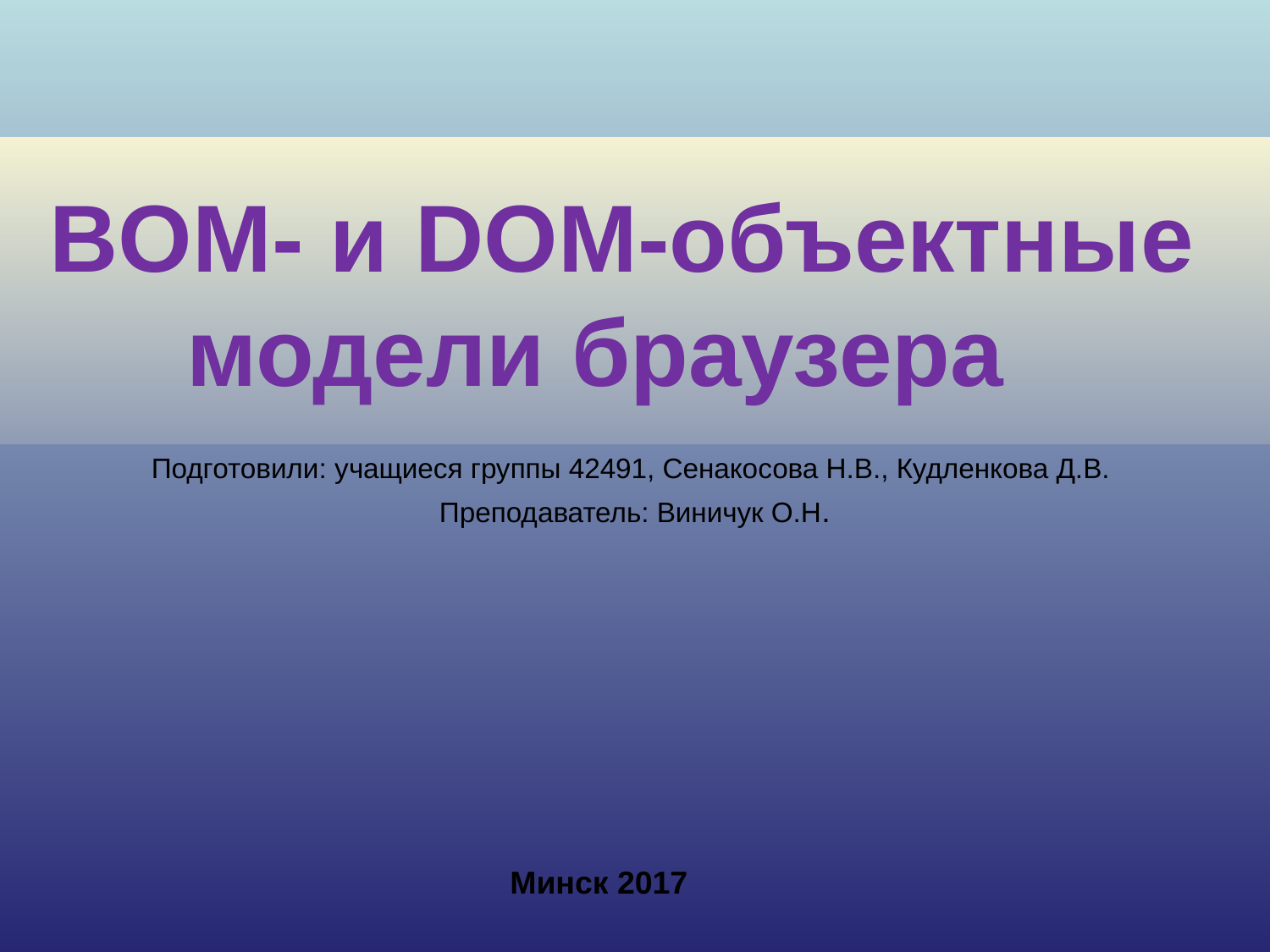

# BOM- и DOM-объектные модели браузера
Подготовили: учащиеся группы 42491, Сенакосова Н.В., Кудленкова Д.В.
Преподаватель: Виничук О.Н.
Минск 2017